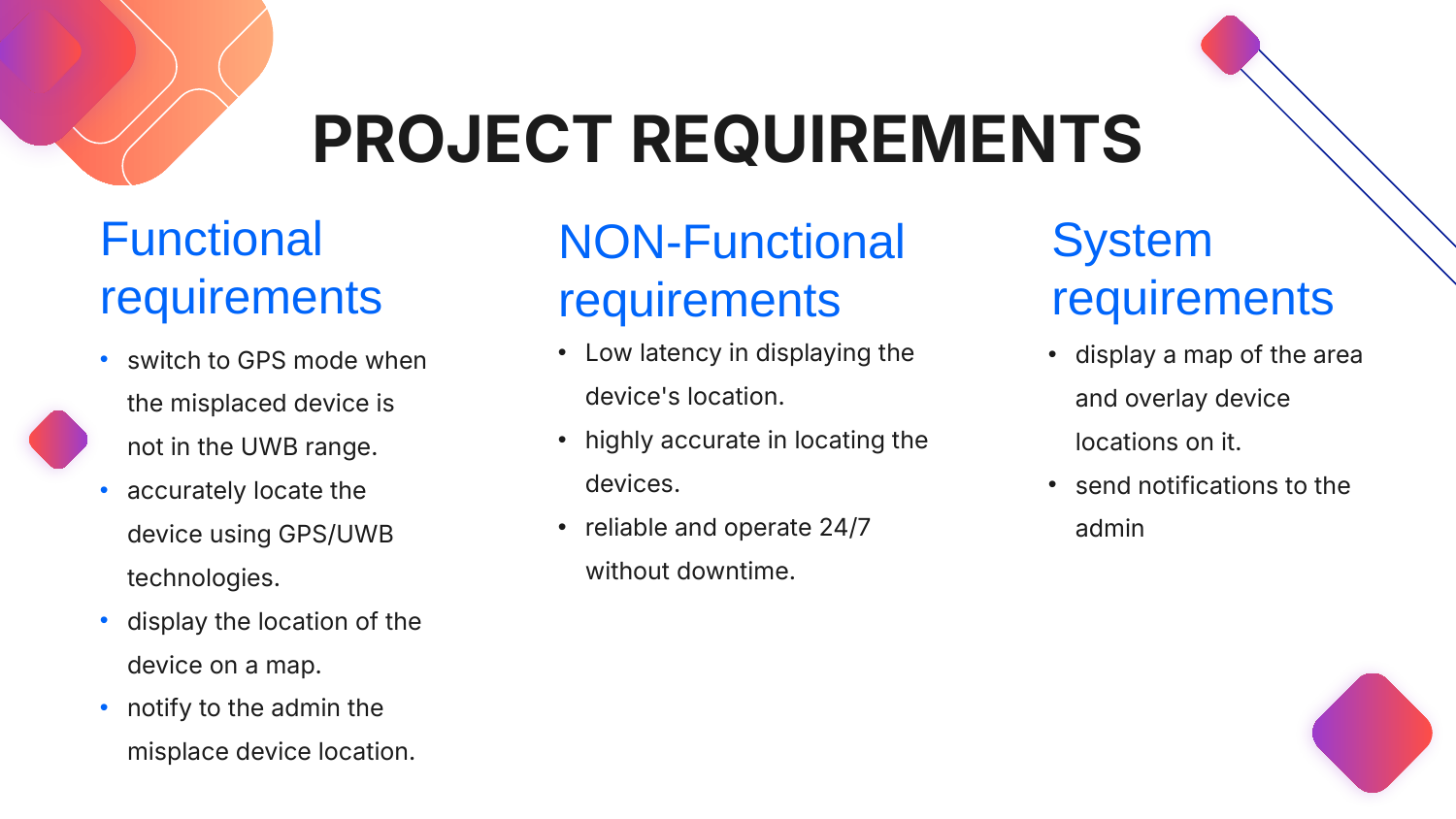

# PROJECT REQUIREMENTS
Functional  requirements

System  requirements

NON-Functional  requirements

Low latency in displaying the device's location.
highly accurate in locating the devices.
reliable and operate 24/7 without downtime.
display a map of the area and overlay device locations on it.
send notifications to the admin
switch to GPS mode when the misplaced device is not in the UWB range.
accurately locate the device using GPS/UWB technologies.
display the location of the device on a map.
notify to the admin the misplace device location.